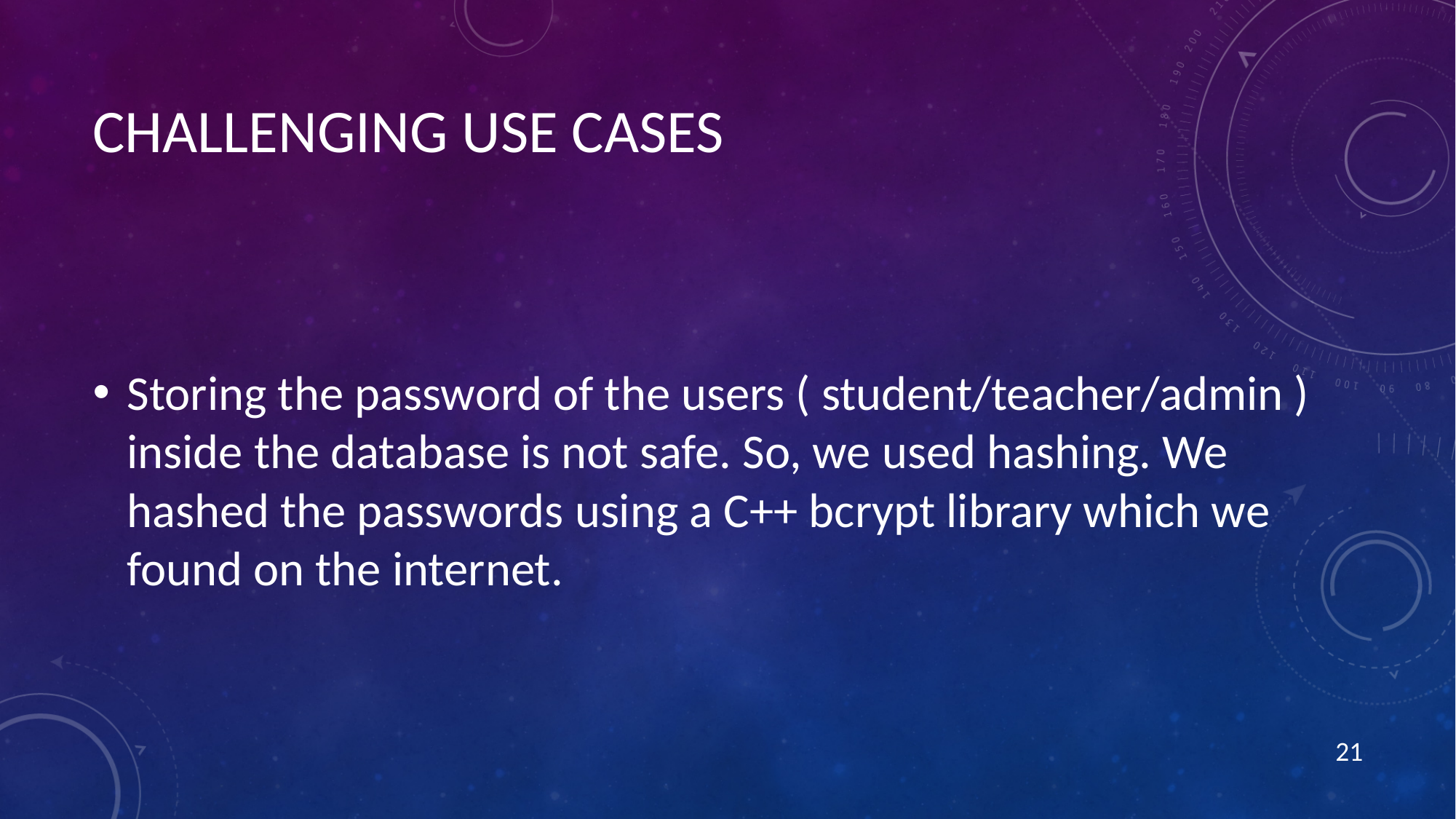

# Challenging use cases
Storing the password of the users ( student/teacher/admin ) inside the database is not safe. So, we used hashing. We hashed the passwords using a C++ bcrypt library which we found on the internet.
21